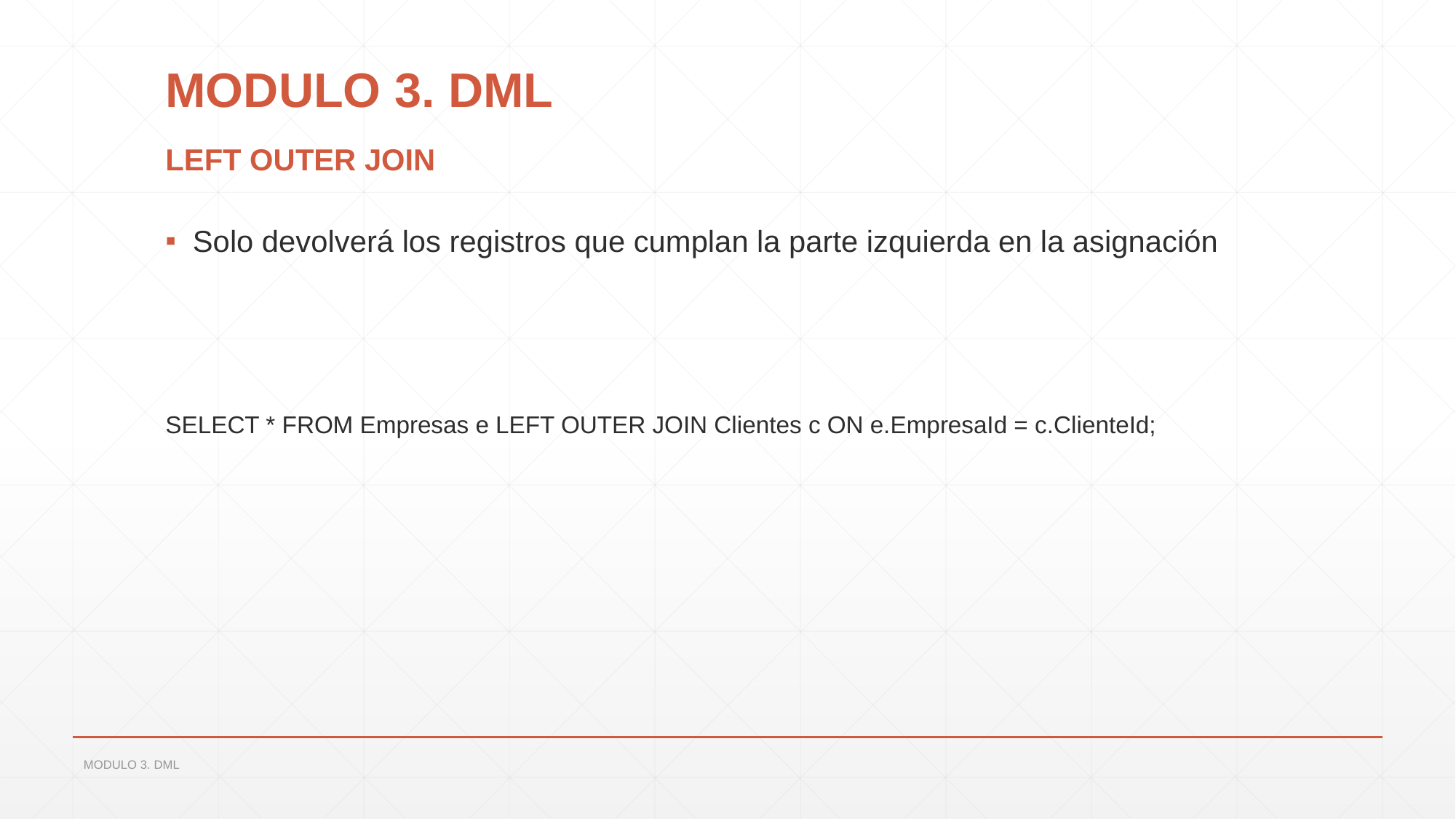

# MODULO 3. DML
LEFT OUTER JOIN
Solo devolverá los registros que cumplan la parte izquierda en la asignación
SELECT * FROM Empresas e LEFT OUTER JOIN Clientes c ON e.EmpresaId = c.ClienteId;
MODULO 3. DML